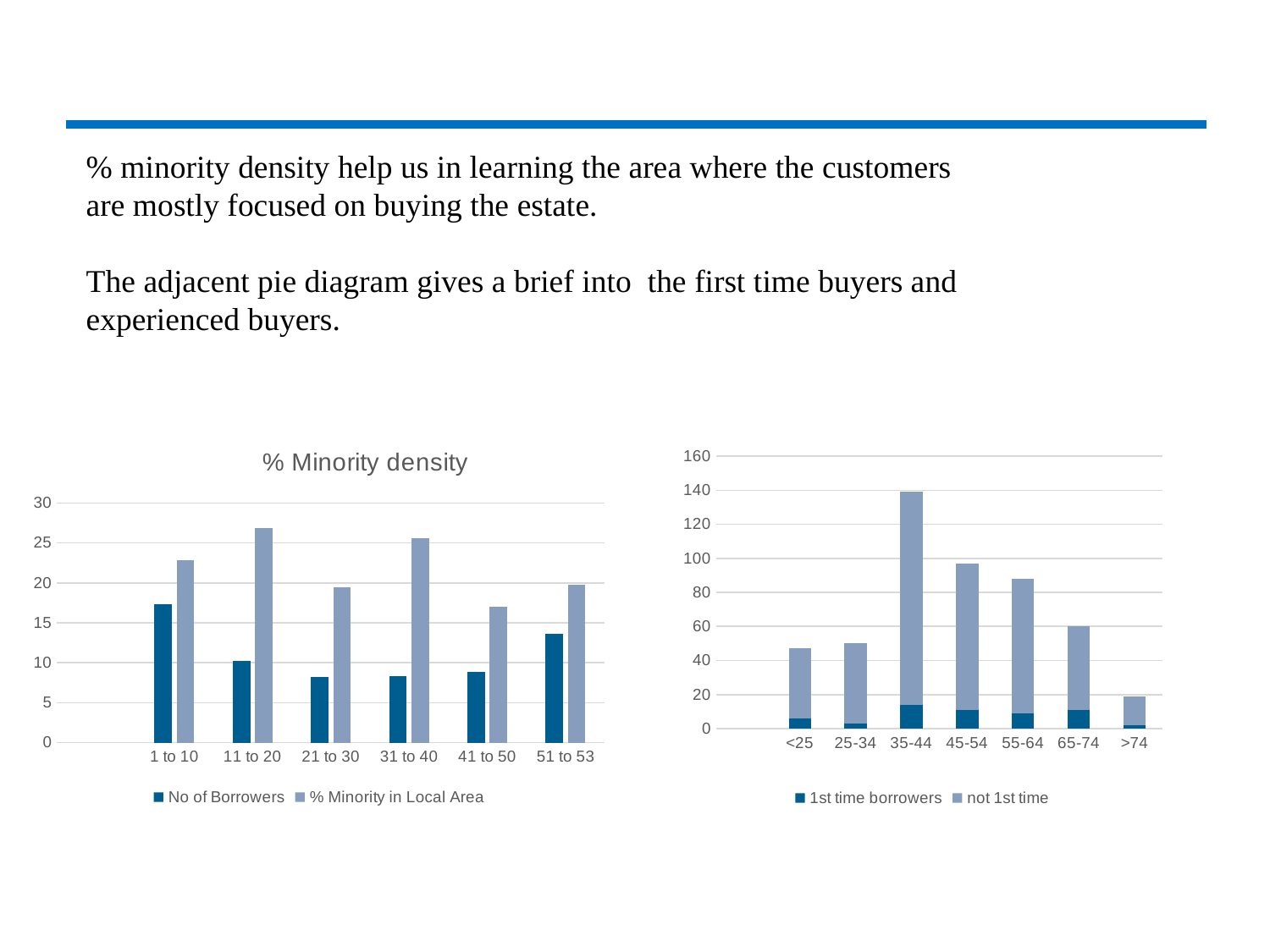

% minority density help us in learning the area where the customers are mostly focused on buying the estate.

The adjacent pie diagram gives a brief into  the first time buyers and experienced buyers.

### Chart

| Category | 1st time borrowers | not 1st time |
|---|---|---|
|  | None | None |
| <25 | 6.0 | 41.0 |
| 25-34 | 3.0 | 47.0 |
| 35-44 | 14.0 | 125.0 |
| 45-54 | 11.0 | 86.0 |
| 55-64 | 9.0 | 79.0 |
| 65-74 | 11.0 | 49.0 |
| >74 | 2.0 | 17.0 |

### Chart: % Minority density

| Category | No of Borrowers | % Minority in Local Area |
|---|---|---|
|  | None | None |
| 1 to 10 | 17.375 | 22.8126625 |
| 11 to 20 | 10.25 | 26.896451378105585 |
| 21 to 30 | 8.2 | 19.444116402714933 |
| 31 to 40 | 8.333333333333334 | 25.63494176208495 |
| 41 to 50 | 8.88888888888889 | 17.04236160892075 |
| 51 to 53 | 13.666666666666666 | 19.774063492063494 |